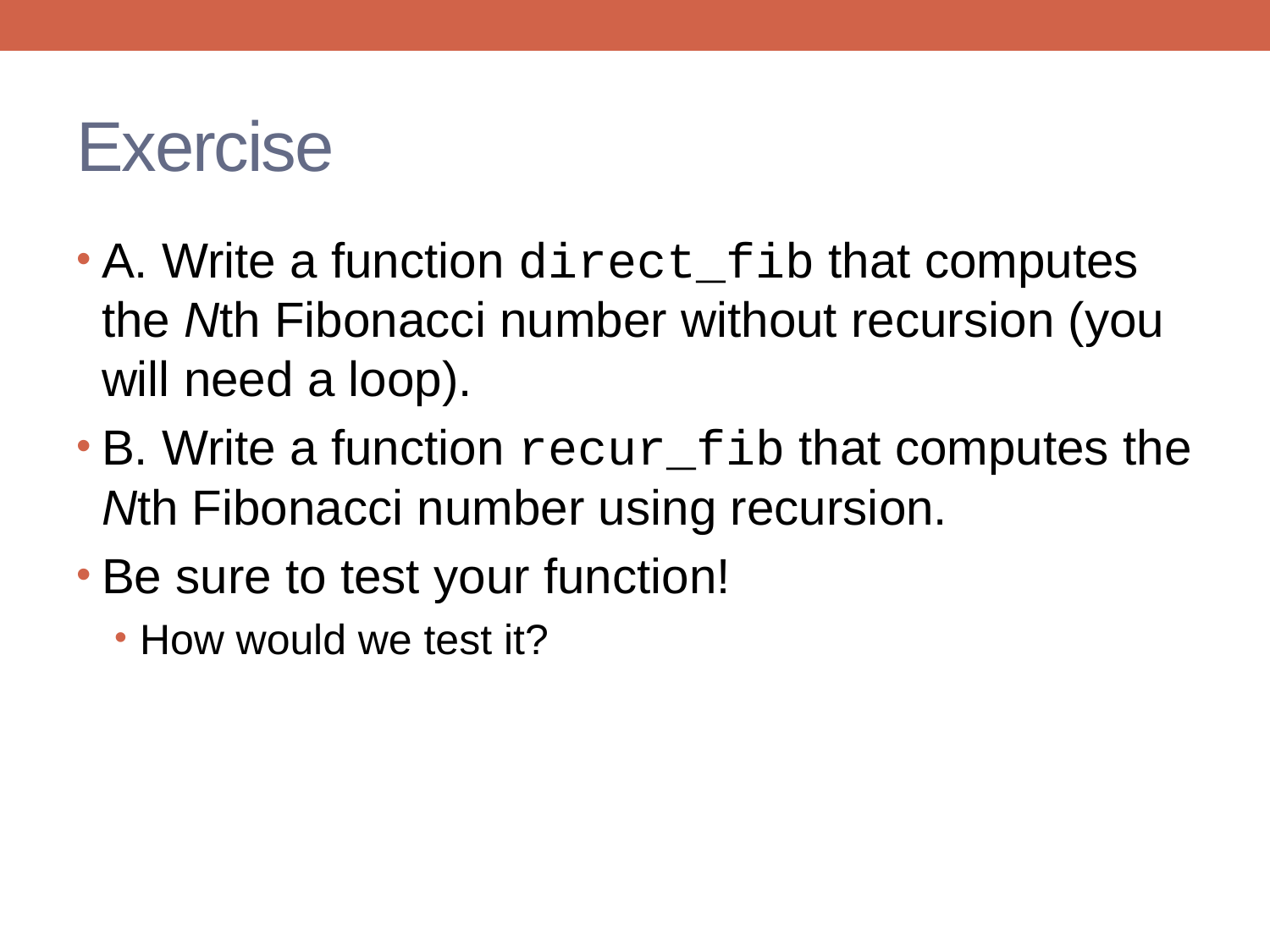

# Exercise
A. Write a function direct_fib that computes the Nth Fibonacci number without recursion (you will need a loop).
B. Write a function recur_fib that computes the Nth Fibonacci number using recursion.
Be sure to test your function!
How would we test it?